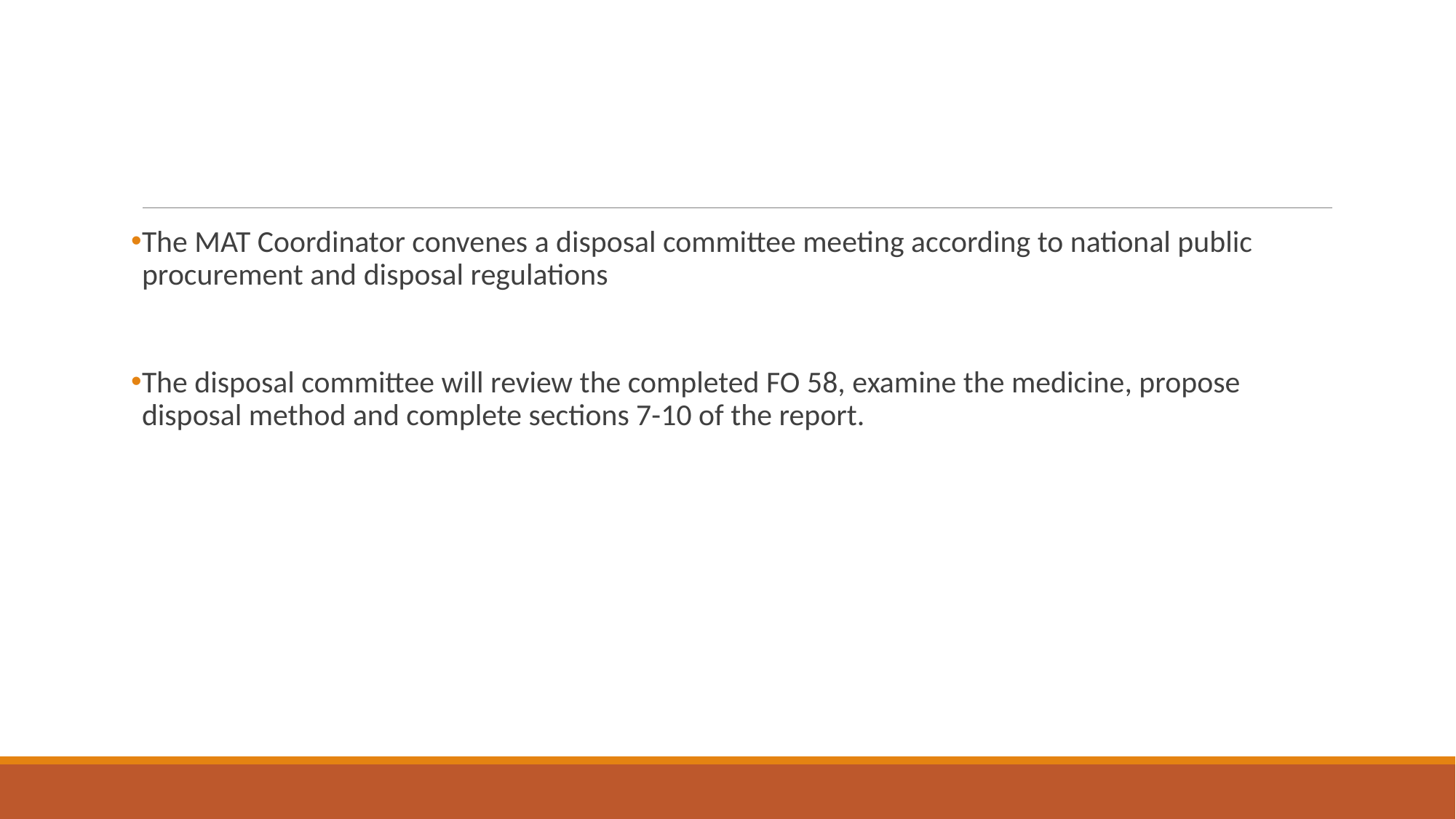

#
The MAT Coordinator convenes a disposal committee meeting according to national public procurement and disposal regulations

The disposal committee will review the completed FO 58, examine the medicine, propose disposal method and complete sections 7-10 of the report.